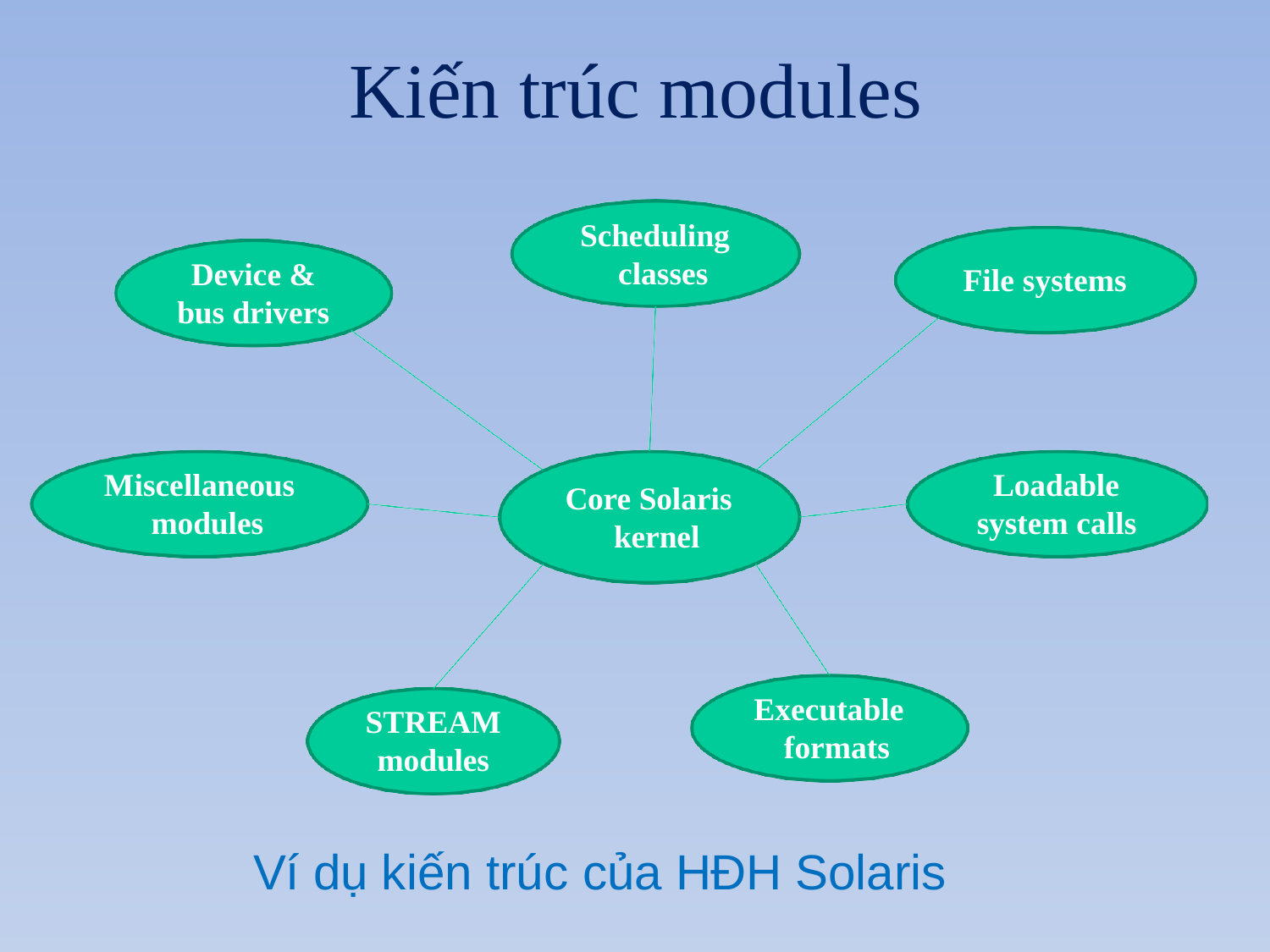

# Kiến trúc modules

Scheduling  classes
Device &
bus drivers
File systems
Miscellaneous  modules
Loadable  system calls
Core Solaris  kernel
Executable  formats
STREAM
modules
Ví dụ kiến trúc của HĐH Solaris